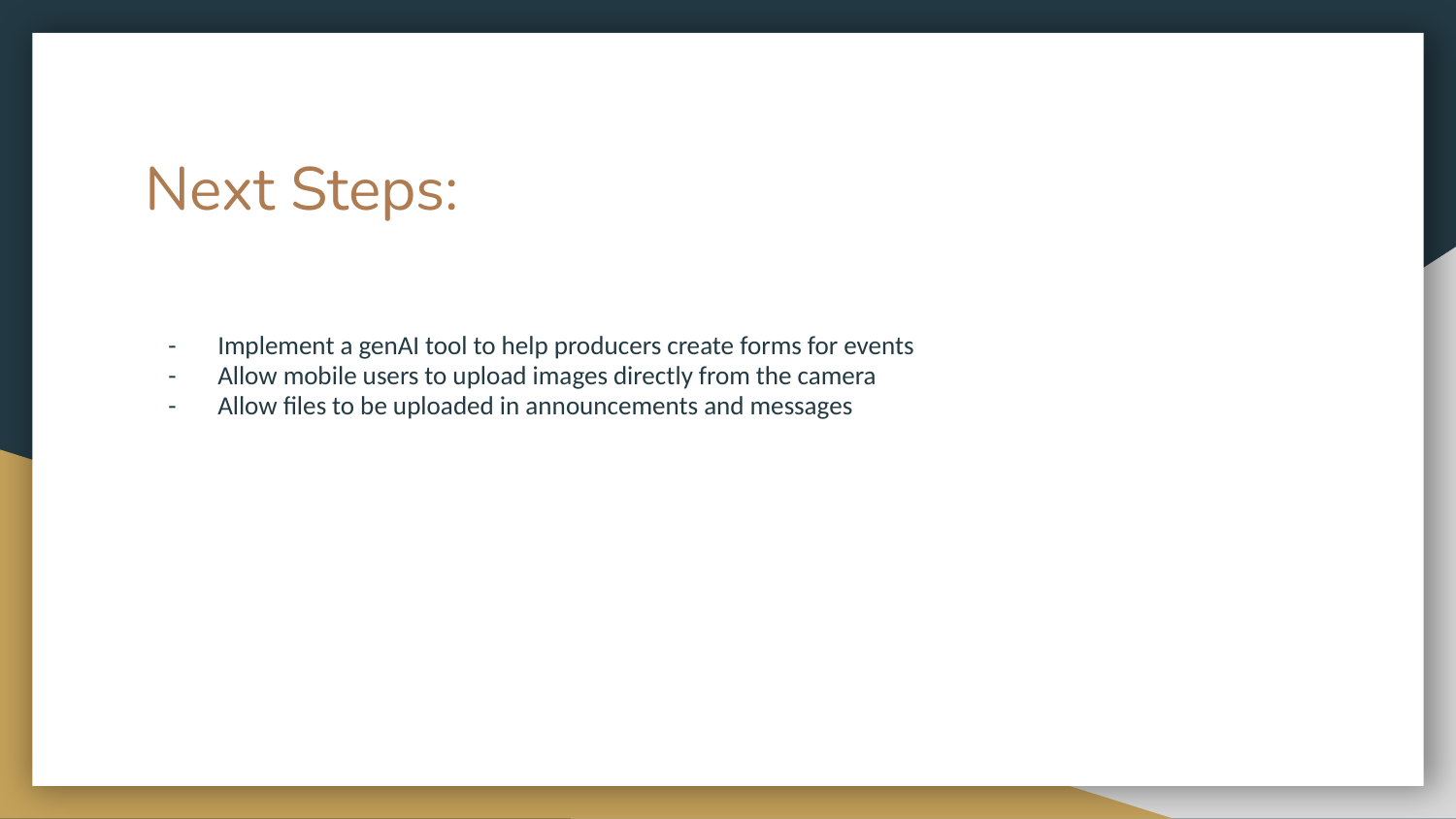

# Next Steps:
Implement a genAI tool to help producers create forms for events
Allow mobile users to upload images directly from the camera
Allow files to be uploaded in announcements and messages